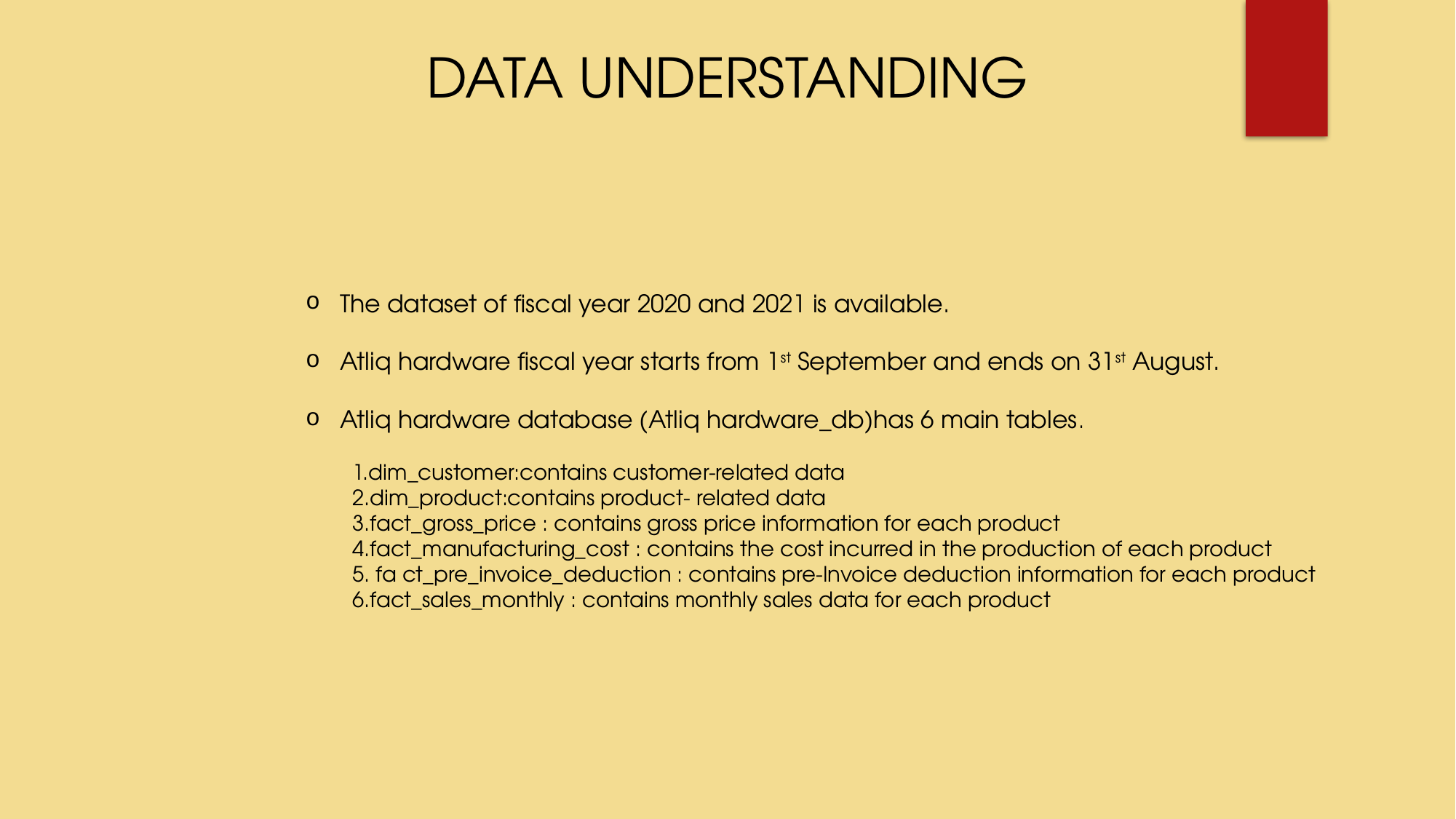

DATA UNDERSTANDING
The dataset of fiscal year 2020 and 2021 is available.

Atliq hardware fiscal year starts from 1st September and ends on 31st August.

Atliq hardware database (Atliq hardware_db)has 6 main tables.

        1.dim_customer:contains customer-related data
        2.dim_product:contains product- related data
        3.fact_gross_price : contains gross price information for each product
        4.fact_manufacturing_cost : contains the cost incurred in the production of each product
        5. fa ct_pre_invoice_deduction : contains pre-Invoice deduction information for each product
        6.fact_sales_monthly : contains monthly sales data for each product